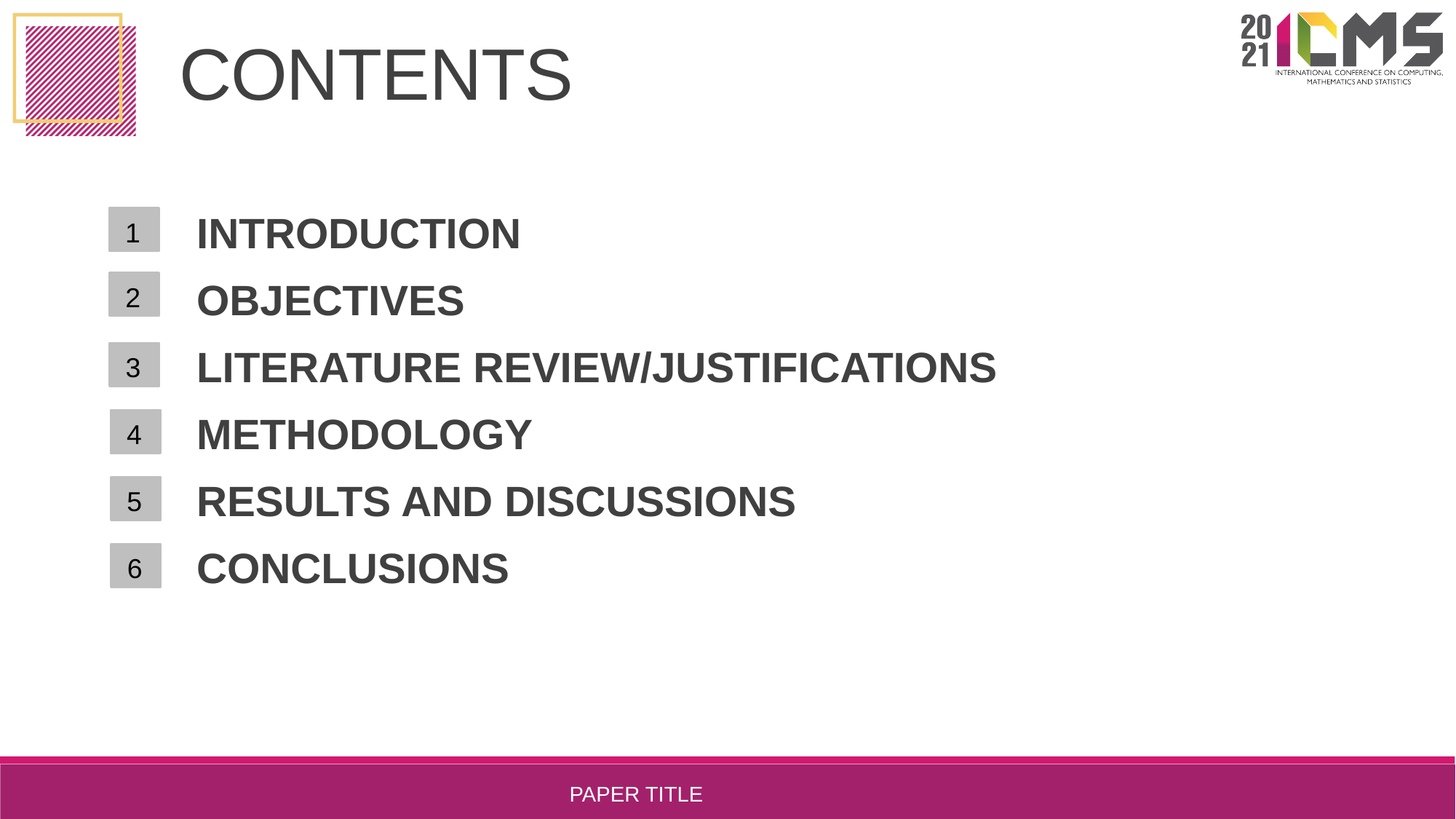

# CONTENTS
INTRODUCTION
OBJECTIVES
LITERATURE REVIEW/JUSTIFICATIONS
METHODOLOGY
RESULTS AND DISCUSSIONS
CONCLUSIONS

1

2

3

4

5

6
PAPER TITLE